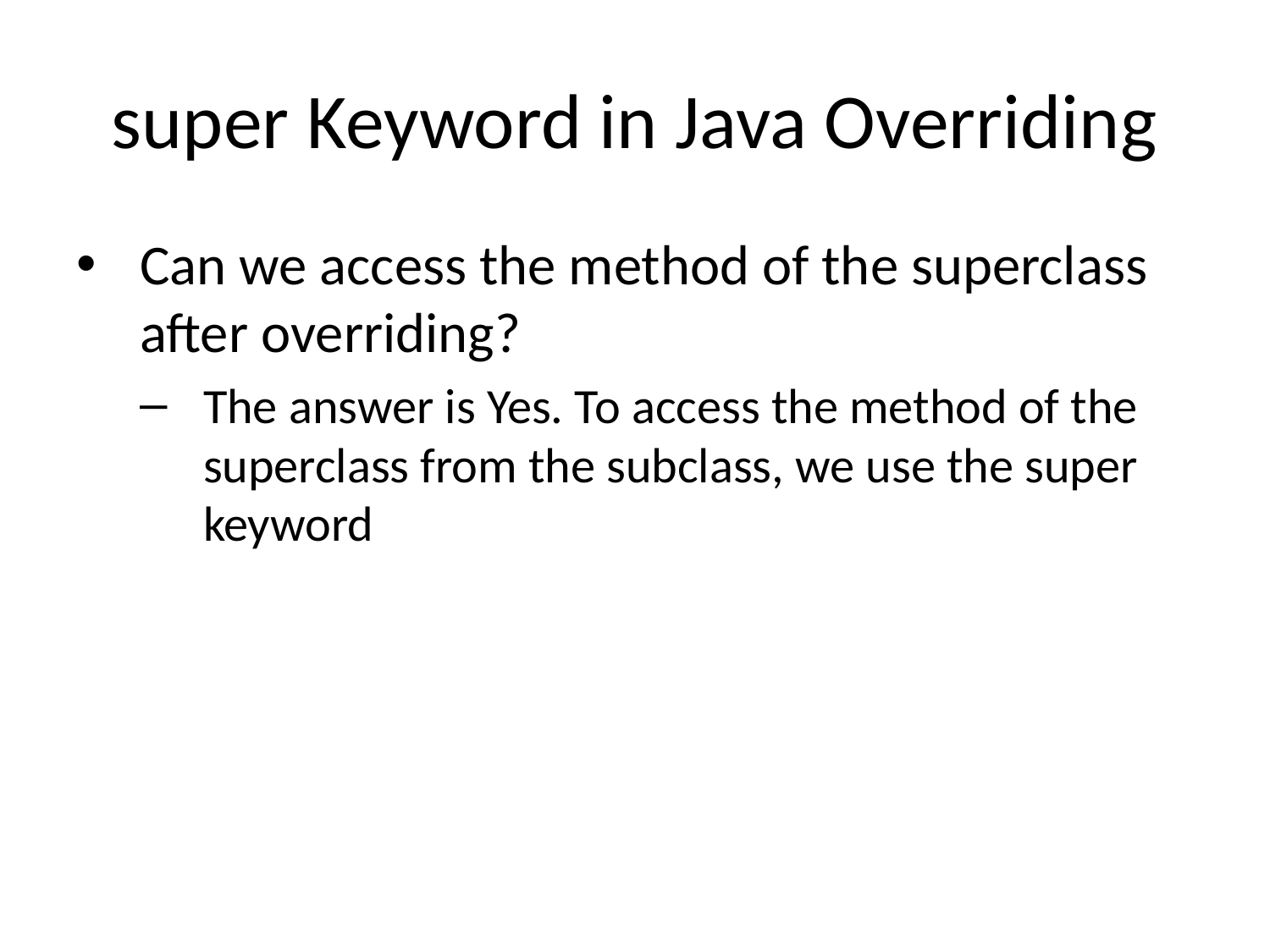

# super Keyword in Java Overriding
Can we access the method of the superclass after overriding?
The answer is Yes. To access the method of the superclass from the subclass, we use the super keyword